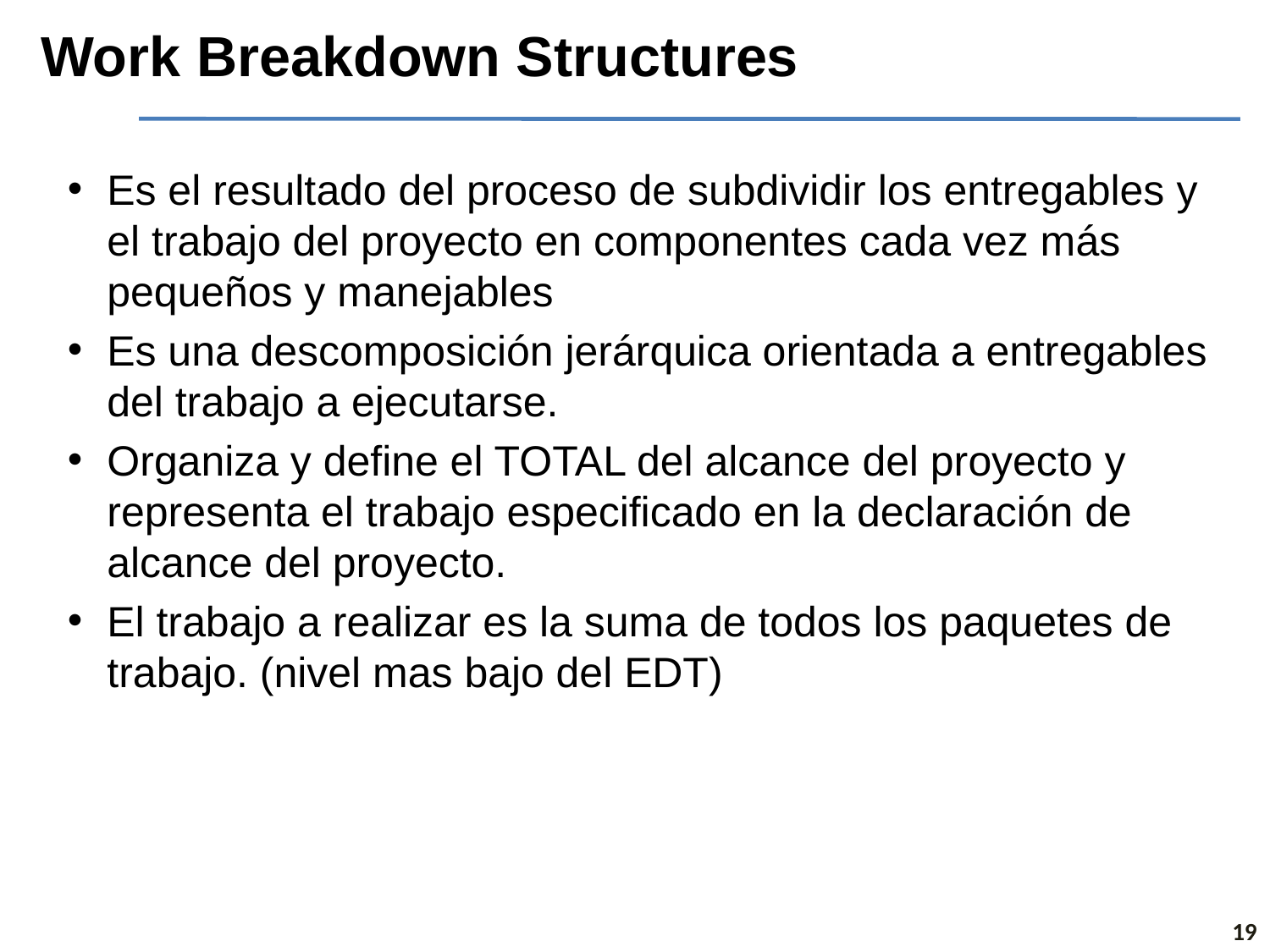

# Work Breakdown Structures
Es el resultado del proceso de subdividir los entregables y el trabajo del proyecto en componentes cada vez más pequeños y manejables
Es una descomposición jerárquica orientada a entregables del trabajo a ejecutarse.
Organiza y define el TOTAL del alcance del proyecto y representa el trabajo especificado en la declaración de alcance del proyecto.
El trabajo a realizar es la suma de todos los paquetes de trabajo. (nivel mas bajo del EDT)

19